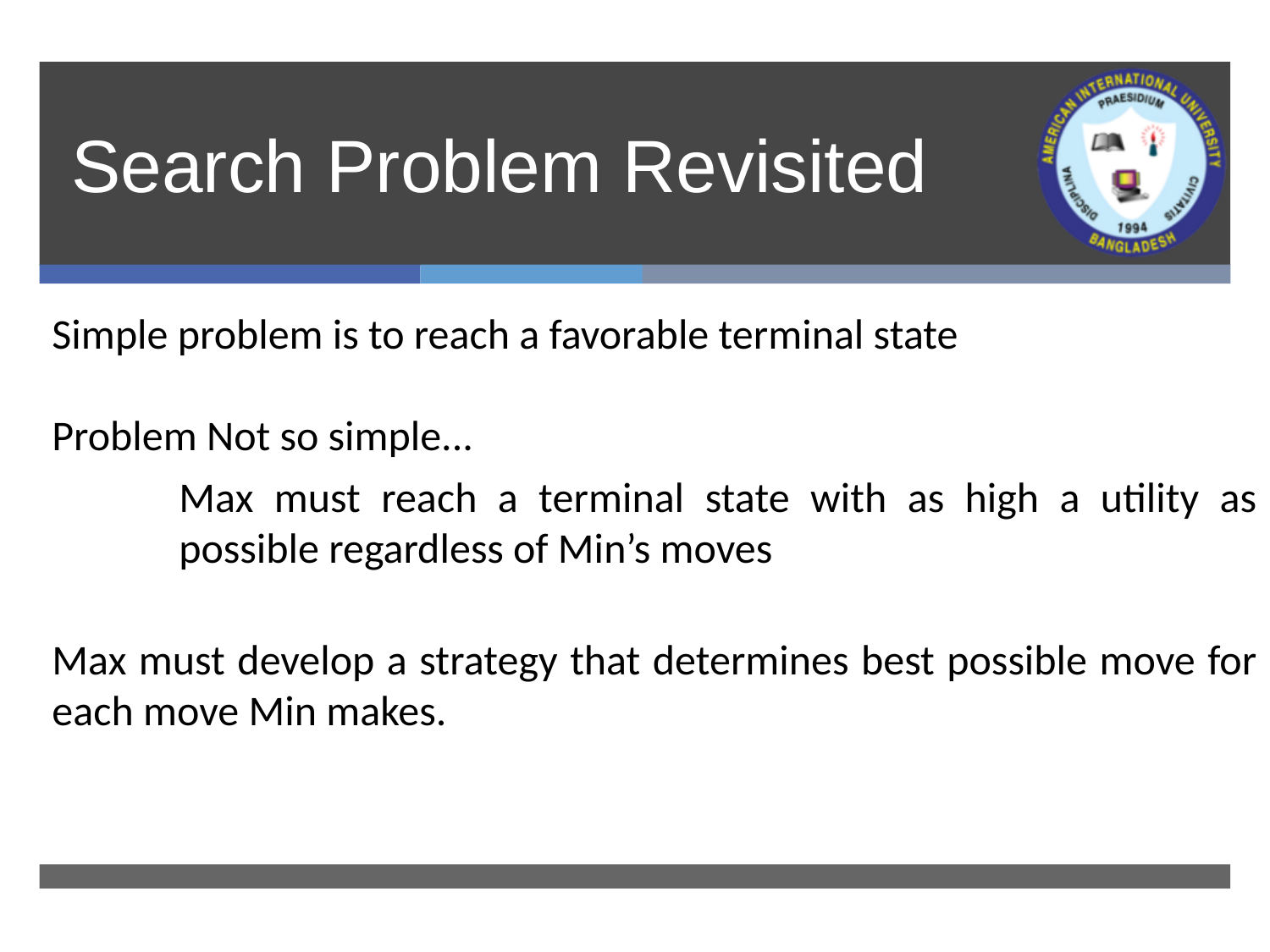

# Search Problem Revisited
Simple problem is to reach a favorable terminal state

Problem Not so simple...
Max must reach a terminal state with as high a utility as possible regardless of Min’s moves

Max must develop a strategy that determines best possible move for each move Min makes.